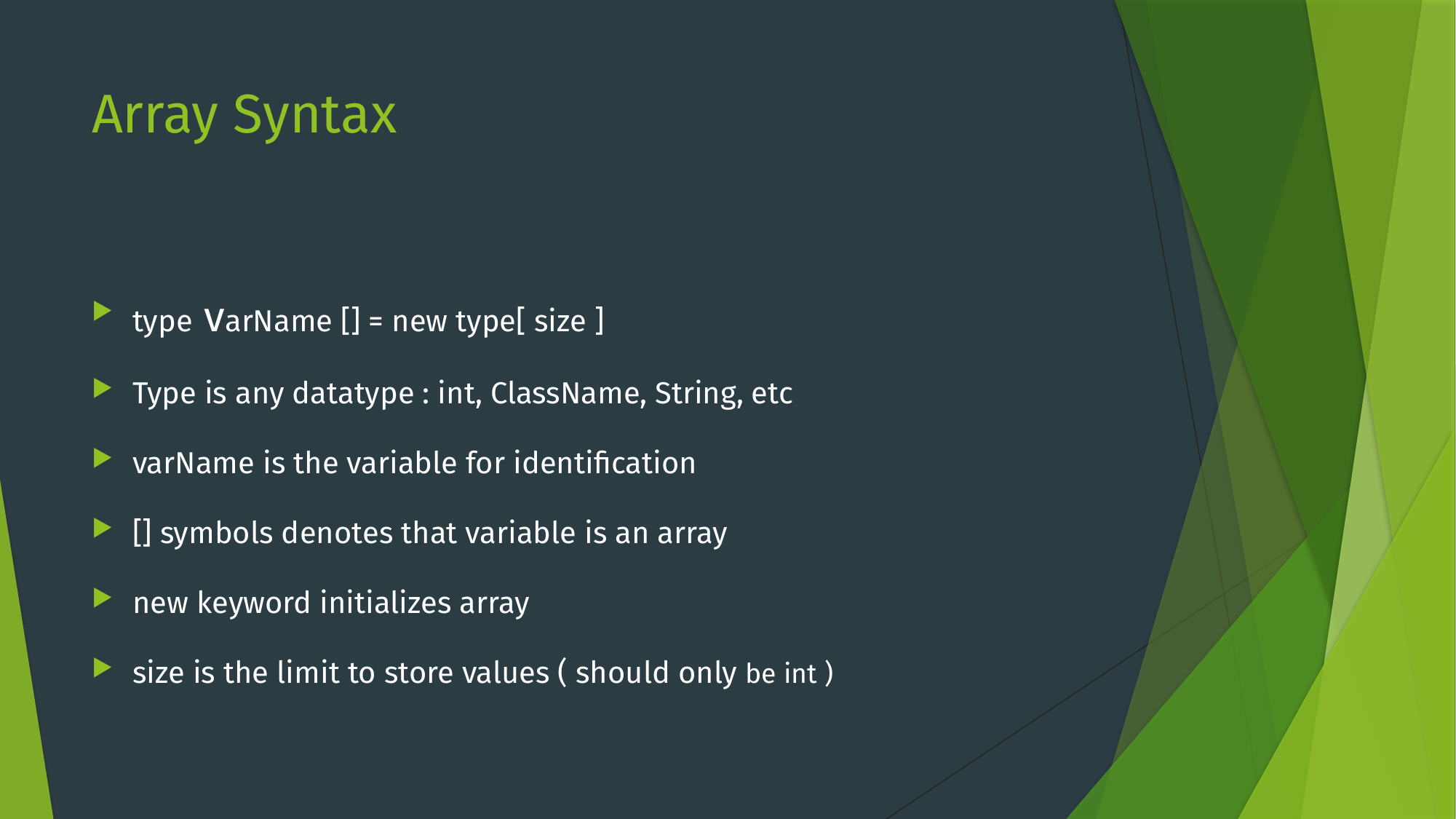

# Array Syntax
type varName [] = new type[ size ]
Type is any datatype : int, ClassName, String, etc
varName is the variable for identification
[] symbols denotes that variable is an array
new keyword initializes array
size is the limit to store values ( should only be int )